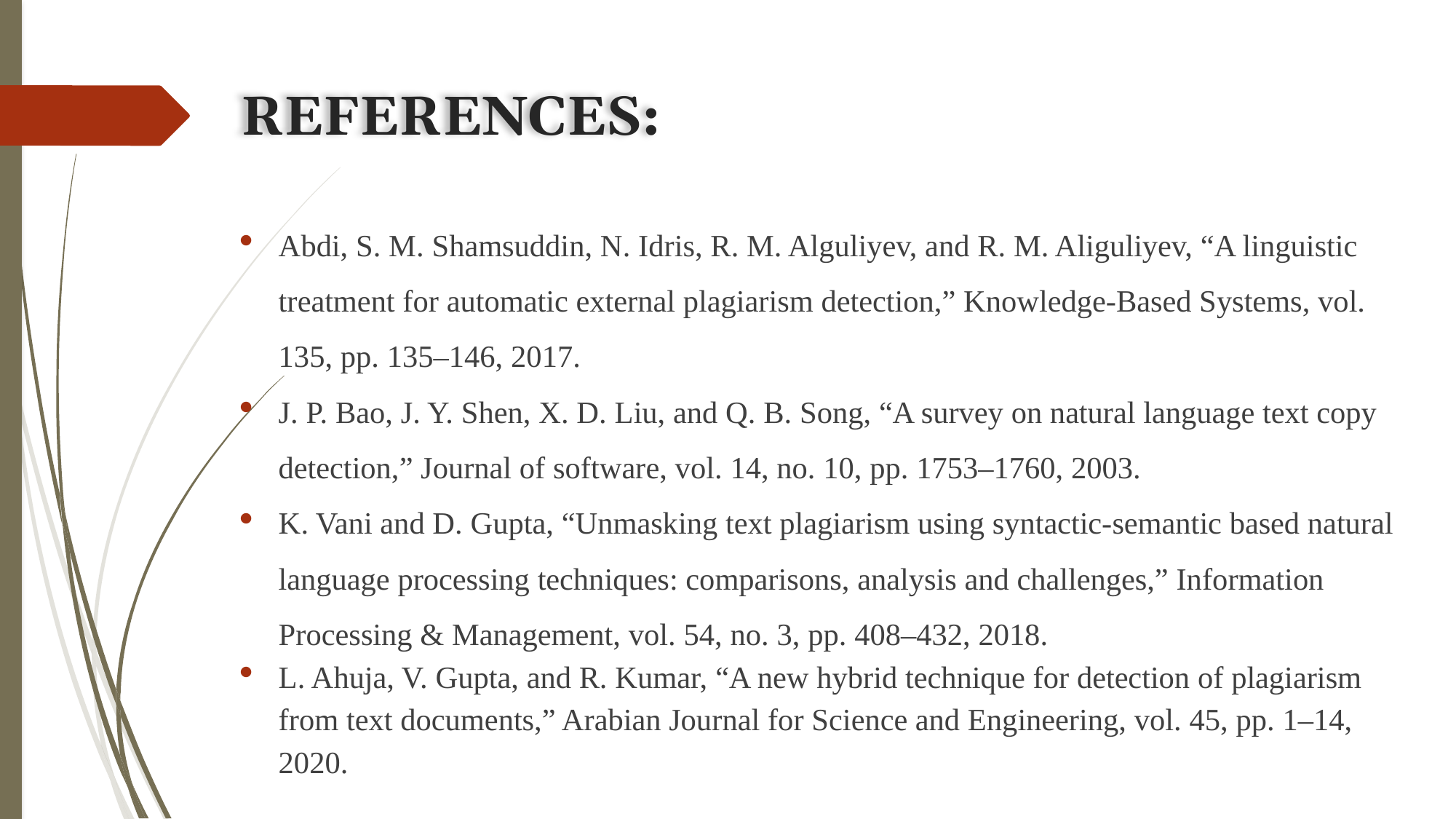

# REFERENCES:
Abdi, S. M. Shamsuddin, N. Idris, R. M. Alguliyev, and R. M. Aliguliyev, “A linguistic treatment for automatic external plagiarism detection,” Knowledge-Based Systems, vol. 135, pp. 135–146, 2017.
J. P. Bao, J. Y. Shen, X. D. Liu, and Q. B. Song, “A survey on natural language text copy detection,” Journal of software, vol. 14, no. 10, pp. 1753–1760, 2003.
K. Vani and D. Gupta, “Unmasking text plagiarism using syntactic-semantic based natural language processing techniques: comparisons, analysis and challenges,” Information Processing & Management, vol. 54, no. 3, pp. 408–432, 2018.
L. Ahuja, V. Gupta, and R. Kumar, “A new hybrid technique for detection of plagiarism from text documents,” Arabian Journal for Science and Engineering, vol. 45, pp. 1–14, 2020.